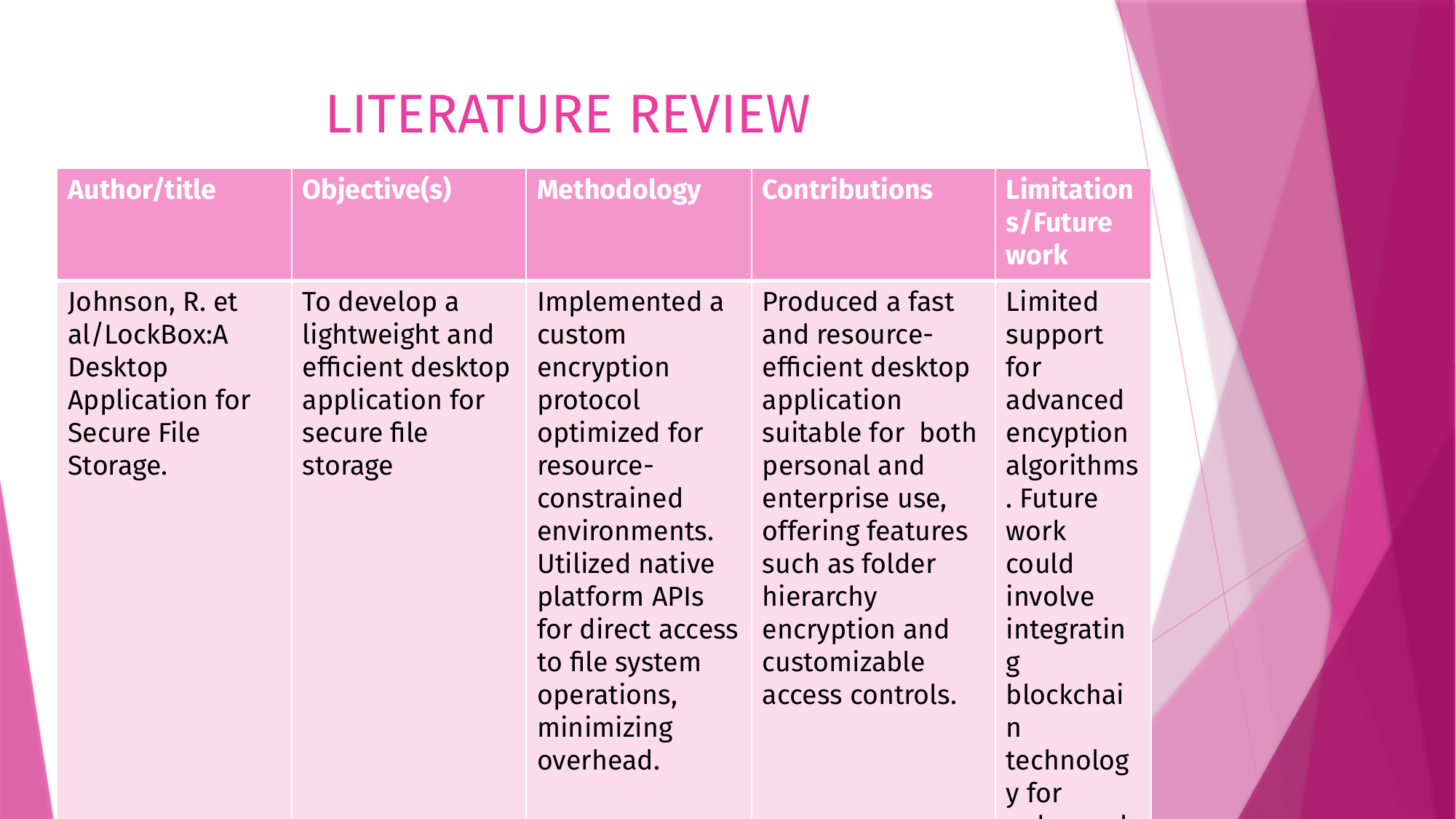

# LITERATURE REVIEW
| Author/title | Objective(s) | Methodology | Contributions | Limitations/Future work |
| --- | --- | --- | --- | --- |
| Johnson, R. et al/LockBox:A Desktop Application for Secure File Storage. | To develop a lightweight and efficient desktop application for secure file storage | Implemented a custom encryption protocol optimized for resource-constrained environments. Utilized native platform APIs for direct access to file system operations, minimizing overhead. | Produced a fast and resource-efficient desktop application suitable for both personal and enterprise use, offering features such as folder hierarchy encryption and customizable access controls. | Limited support for advanced encyption algorithms. Future work could involve integrating blockchain technology for enhanced data integrity verification and decentralization |